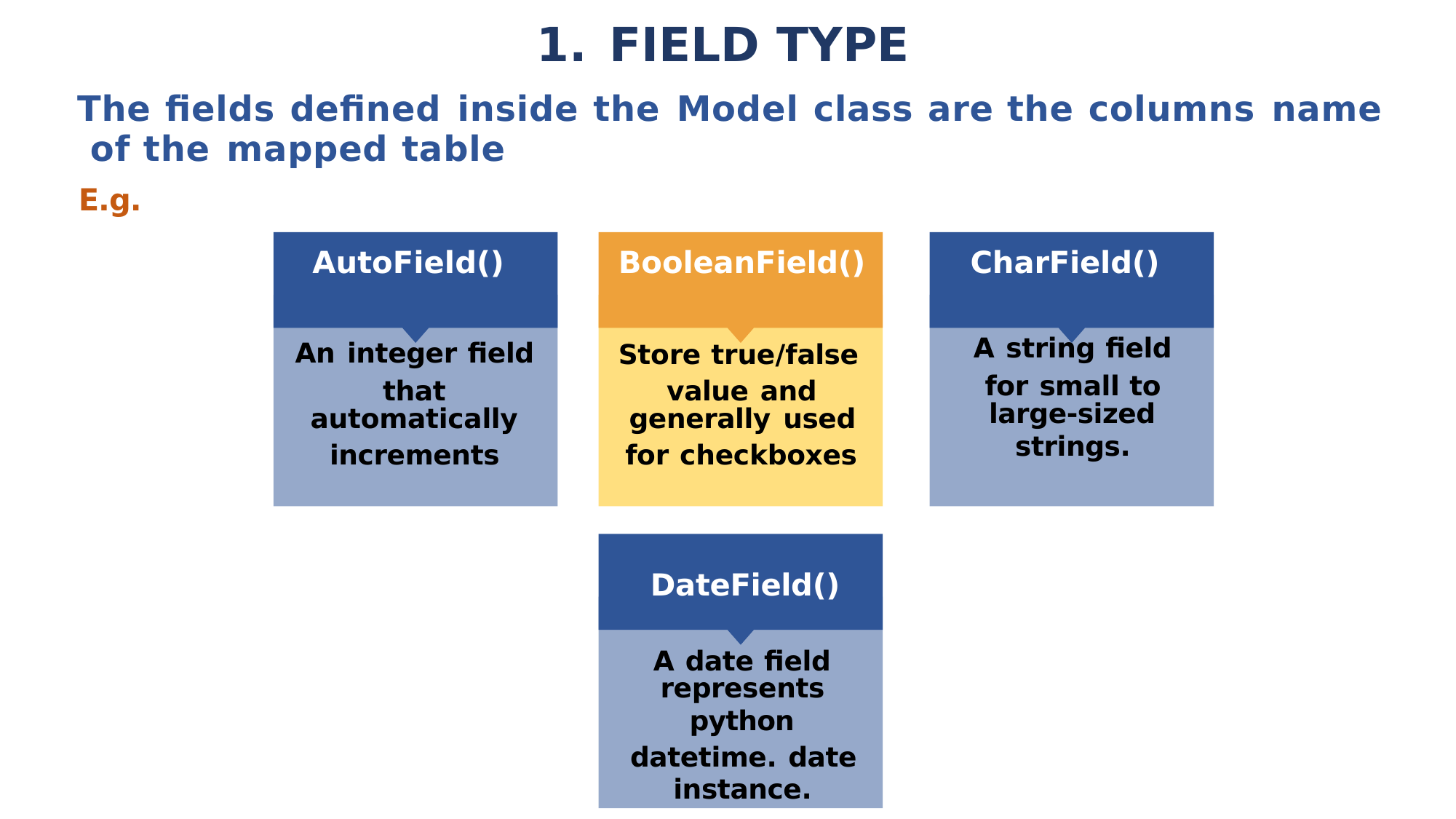

1. FIELD TYPE
The fields defined inside the Model class are the columns name        of the mapped table

E.g.

AutoField()

An integer field
that
automatically
increments

BooleanField()

Store true/false
value and
generally used
for checkboxes

CharField()

A string field
for small to
large-sized
strings.

DateField()

A date field
represents
python
datetime. date
instance.